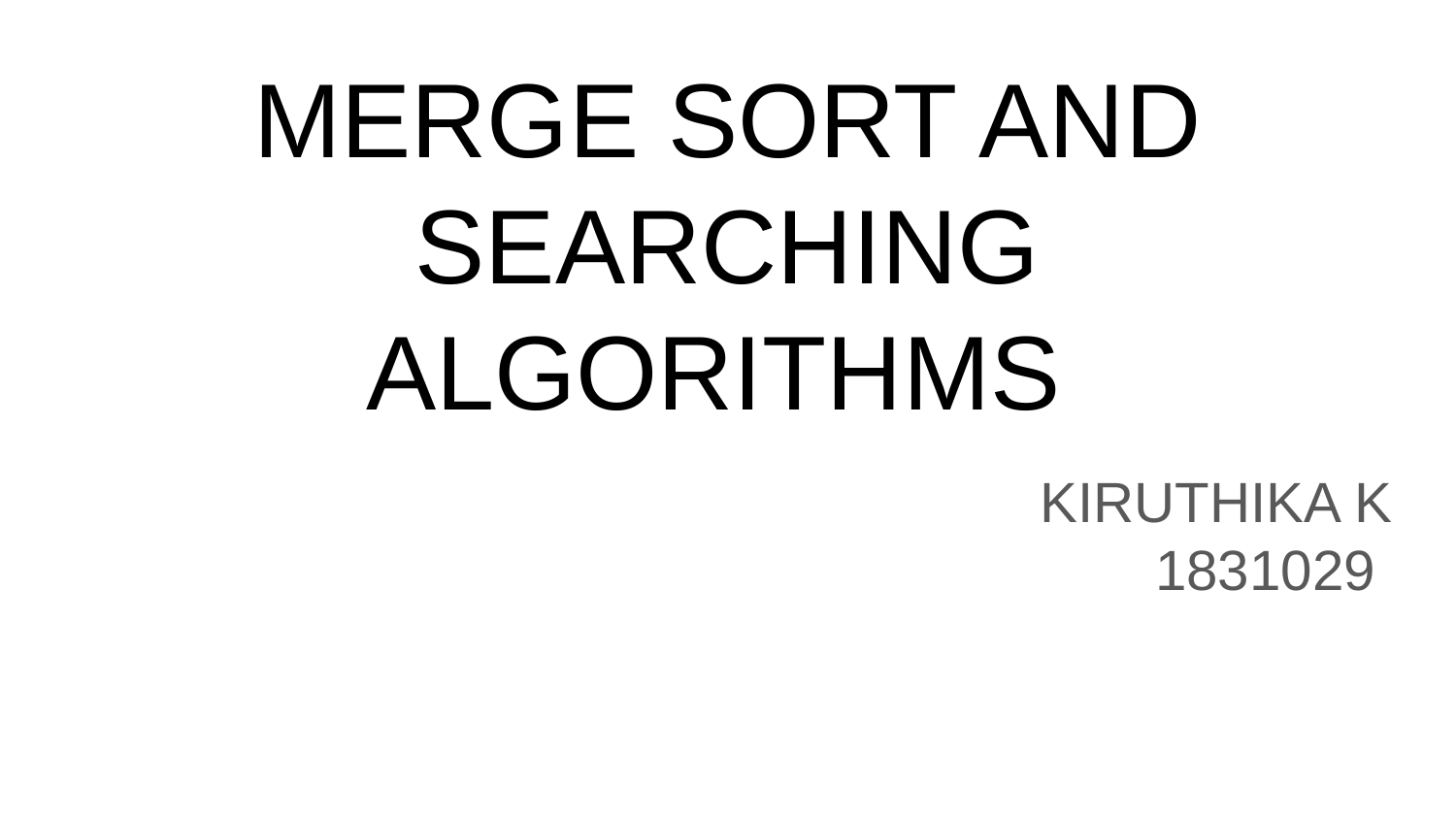

# MERGE SORT AND SEARCHING ALGORITHMS
KIRUTHIKA K
1831029